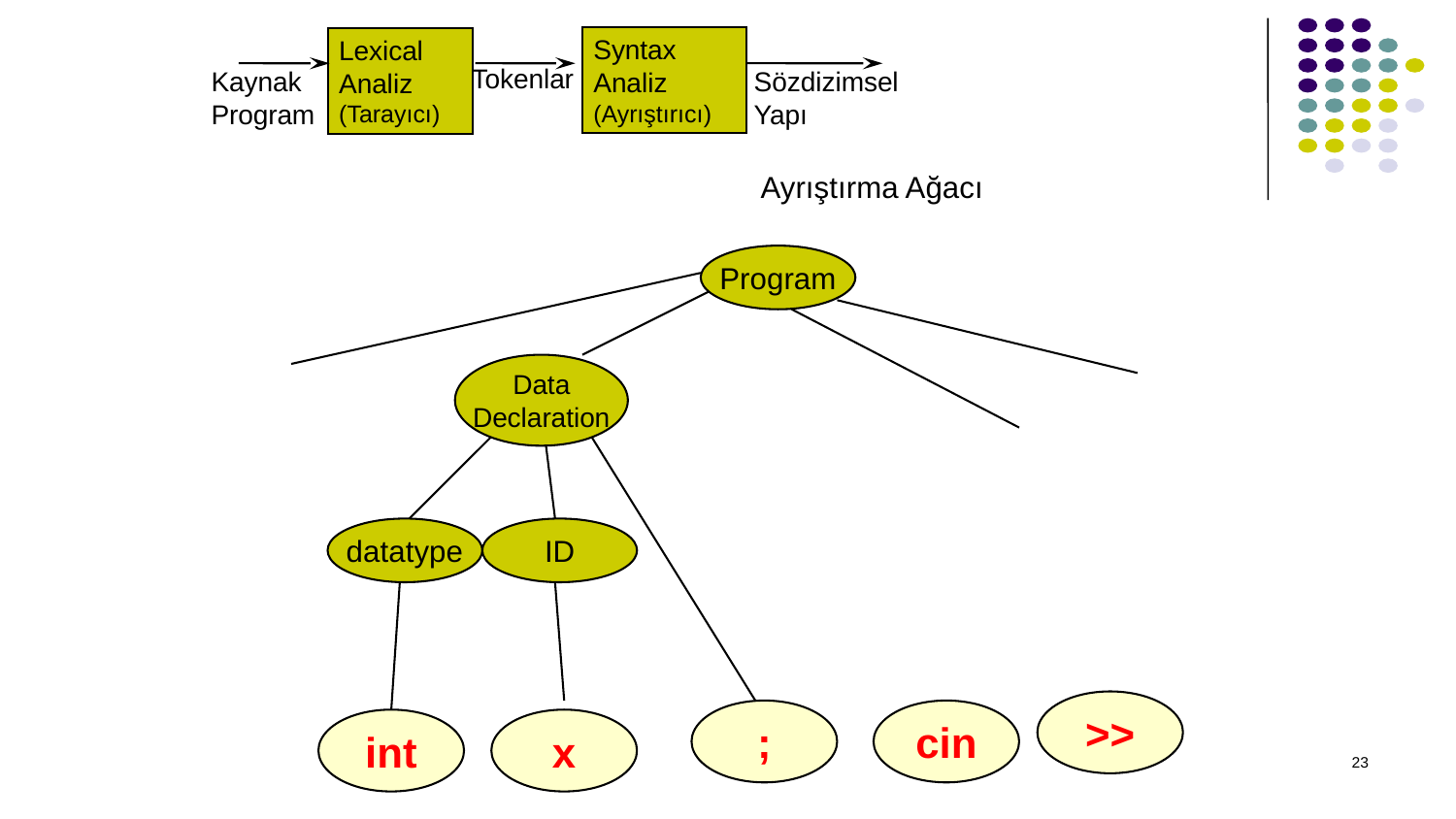

Syntax Analiz (Ayrıştırıcı)
Lexical Analiz (Tarayıcı)
Tokenlar
Kaynak Program
Sözdizimsel Yapı

Ayrıştırma Ağacı
Program

Data
Declaration

datatype
ID

>>
;
cin
int
x
23